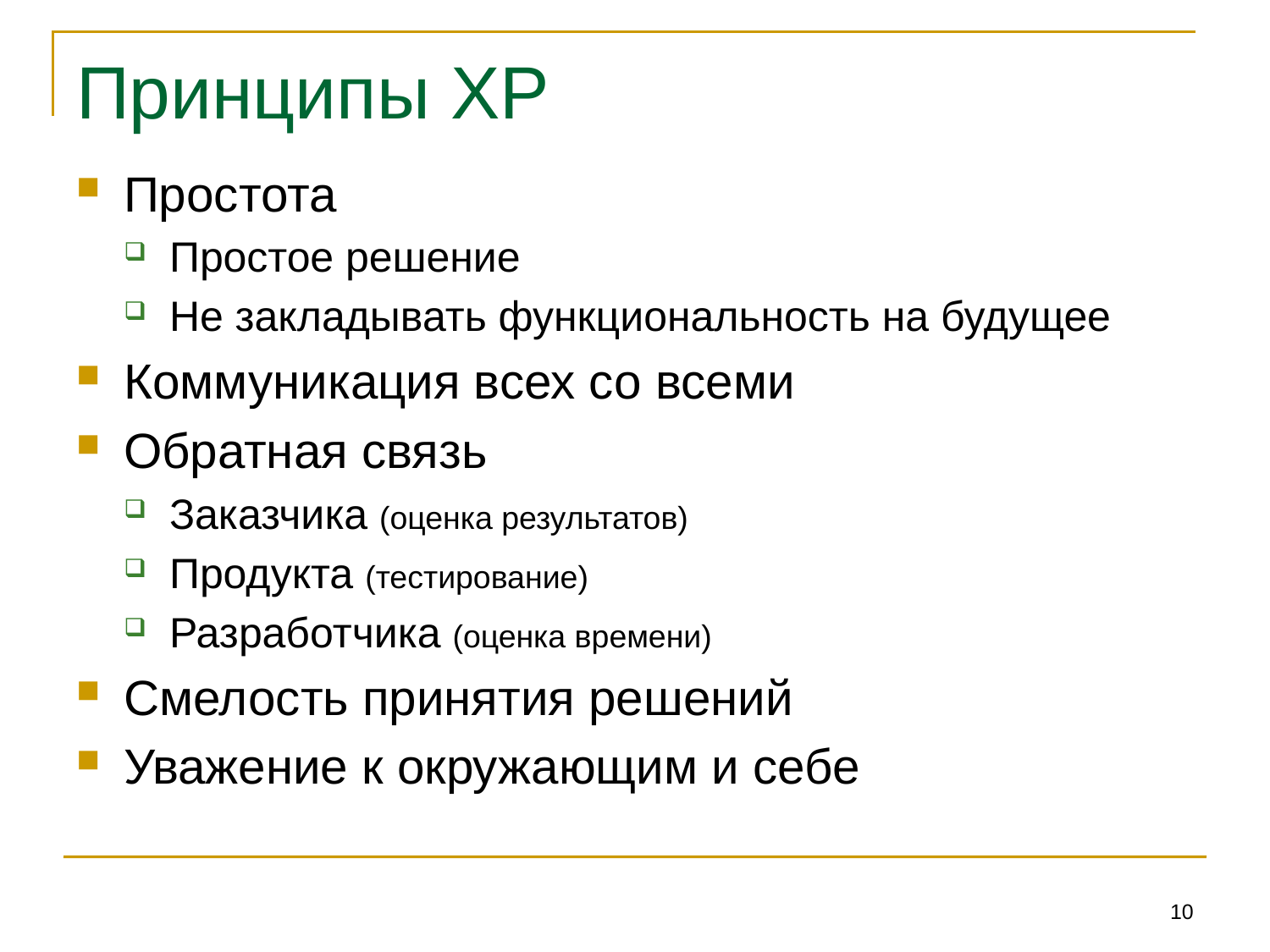

# Принципы XP
Простота
Простое решение
Не закладывать функциональность на будущее
Коммуникация всех со всеми
Обратная связь
Заказчика (оценка результатов)
Продукта (тестирование)
Разработчика (оценка времени)
Смелость принятия решений
Уважение к окружающим и себе
10